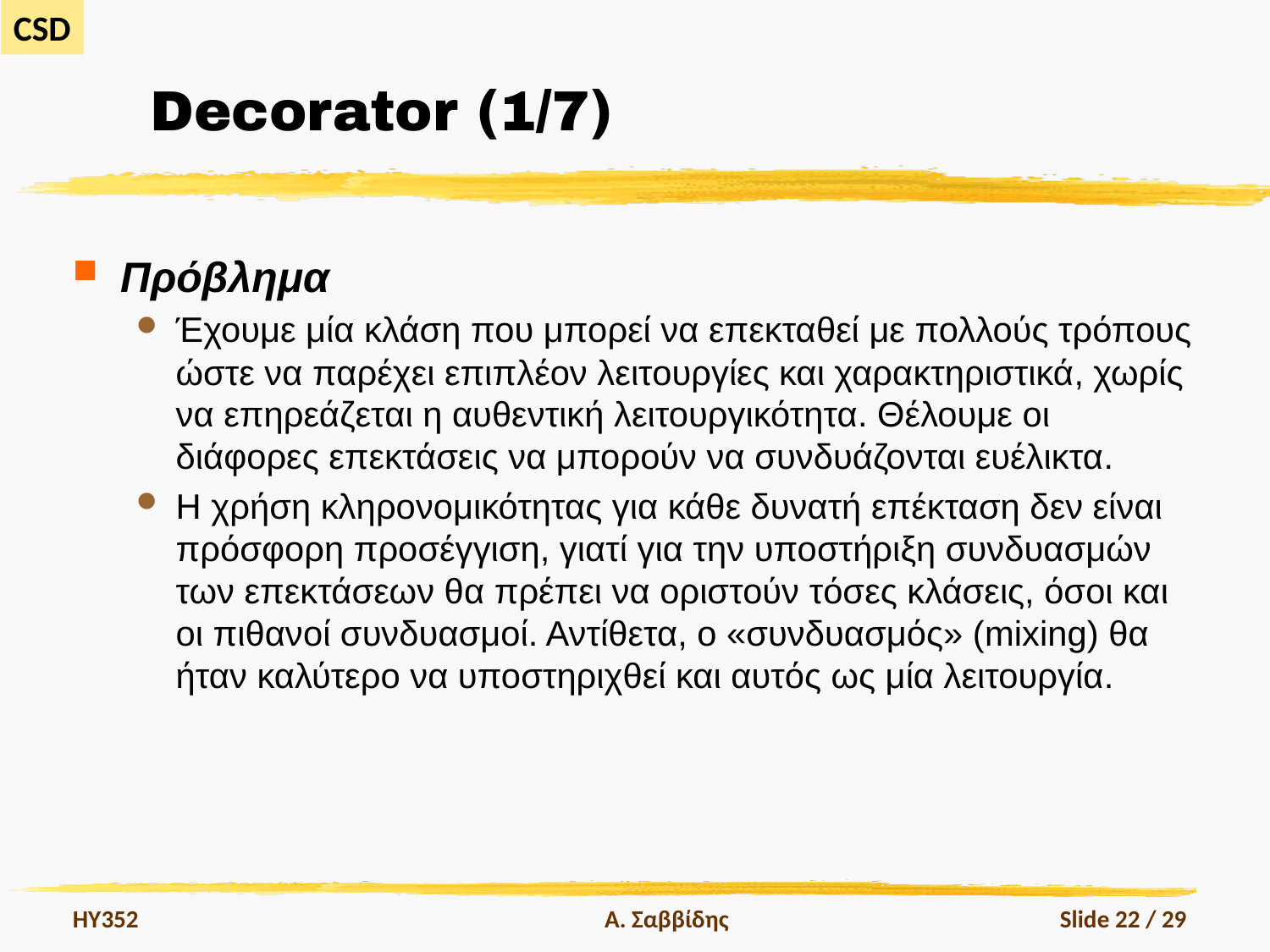

# Decorator (1/7)
Πρόβλημα
Έχουμε μία κλάση που μπορεί να επεκταθεί με πολλούς τρόπους ώστε να παρέχει επιπλέον λειτουργίες και χαρακτηριστικά, χωρίς να επηρεάζεται η αυθεντική λειτουργικότητα. Θέλουμε οι διάφορες επεκτάσεις να μπορούν να συνδυάζονται ευέλικτα.
Η χρήση κληρονομικότητας για κάθε δυνατή επέκταση δεν είναι πρόσφορη προσέγγιση, γιατί για την υποστήριξη συνδυασμών των επεκτάσεων θα πρέπει να οριστούν τόσες κλάσεις, όσοι και οι πιθανοί συνδυασμοί. Αντίθετα, ο «συνδυασμός» (mixing) θα ήταν καλύτερο να υποστηριχθεί και αυτός ως μία λειτουργία.
HY352
Α. Σαββίδης
Slide 22 / 29